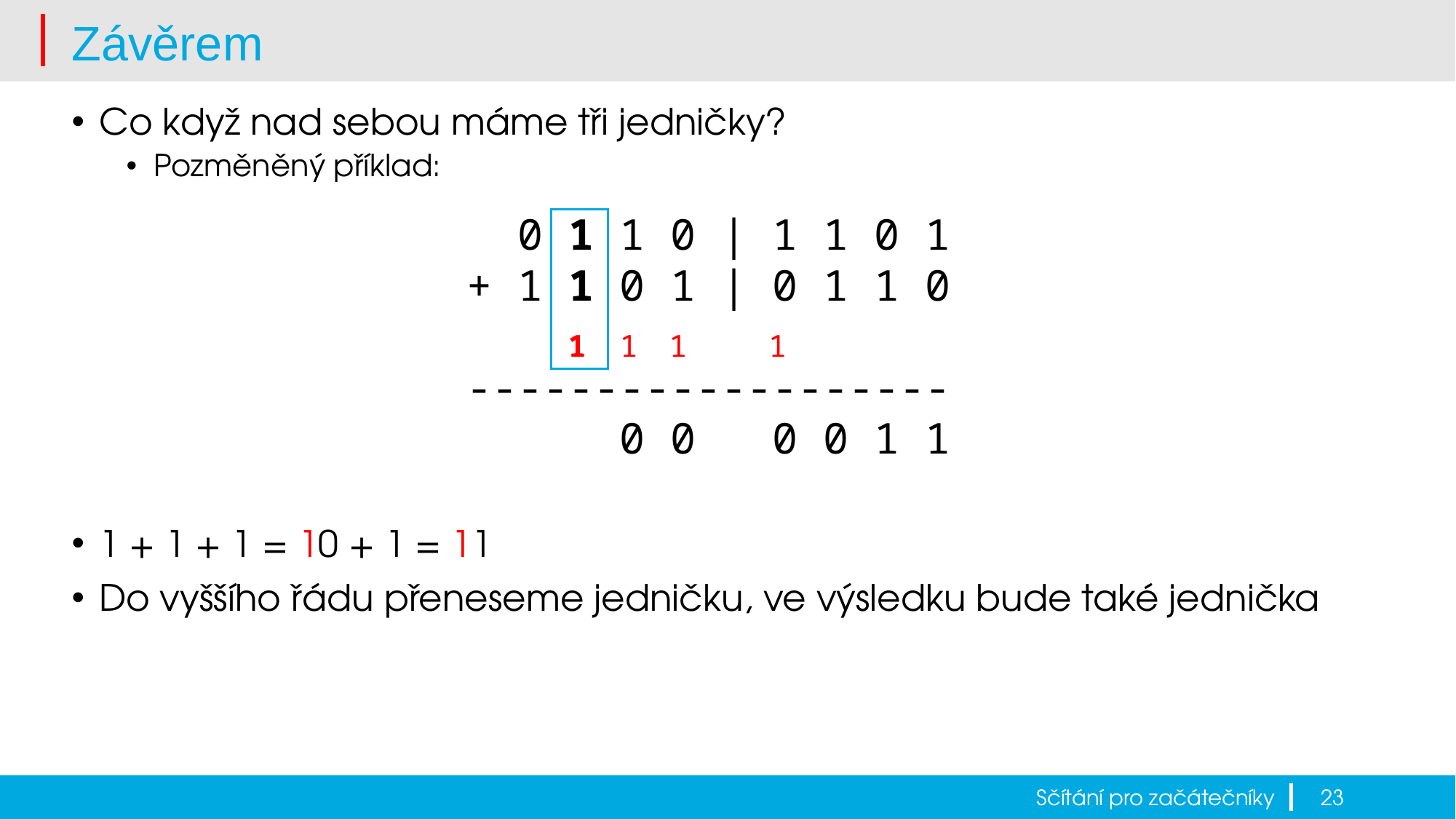

# Závěrem
Co když nad sebou máme tři jedničky?
Pozměněný příklad:

1 + 1 + 1 = 10 + 1 = 11
Do vyššího řádu přeneseme jedničku, ve výsledku bude také jednička
  0 1 1 0 | 1 1 0 1
+ 1 1 0 1 | 0 1 1 0

-------------------
      0 0   0 0 1 1

1
1
1
1
Sčítání pro začátečníky
23